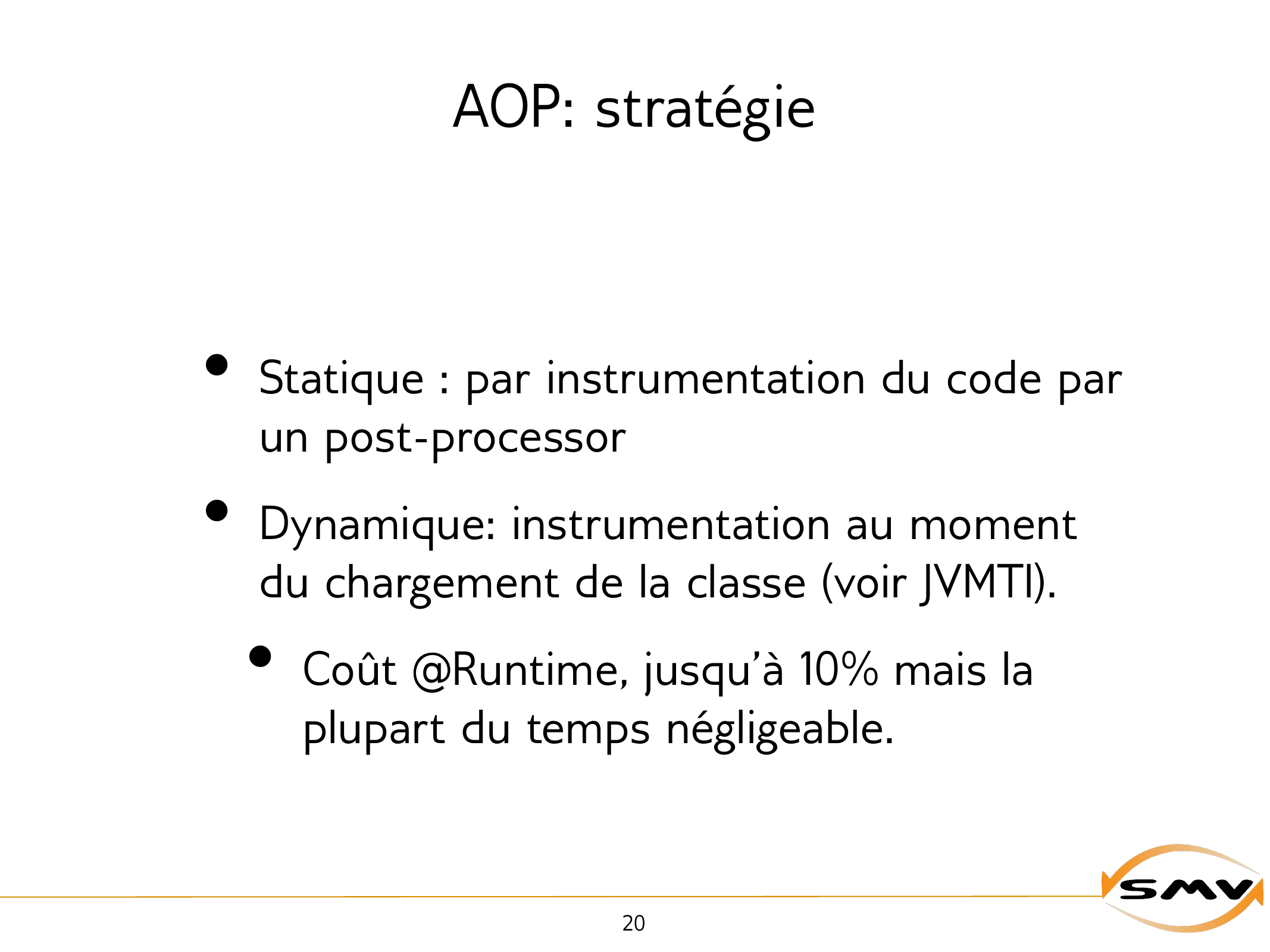

# AOP: stratégie
Statique : par instrumentation du code par un post-processor
Dynamique: instrumentation au moment du chargement de la classe (voir JVMTI).
Coût @Runtime, jusqu’à 10% mais la plupart du temps négligeable.
20